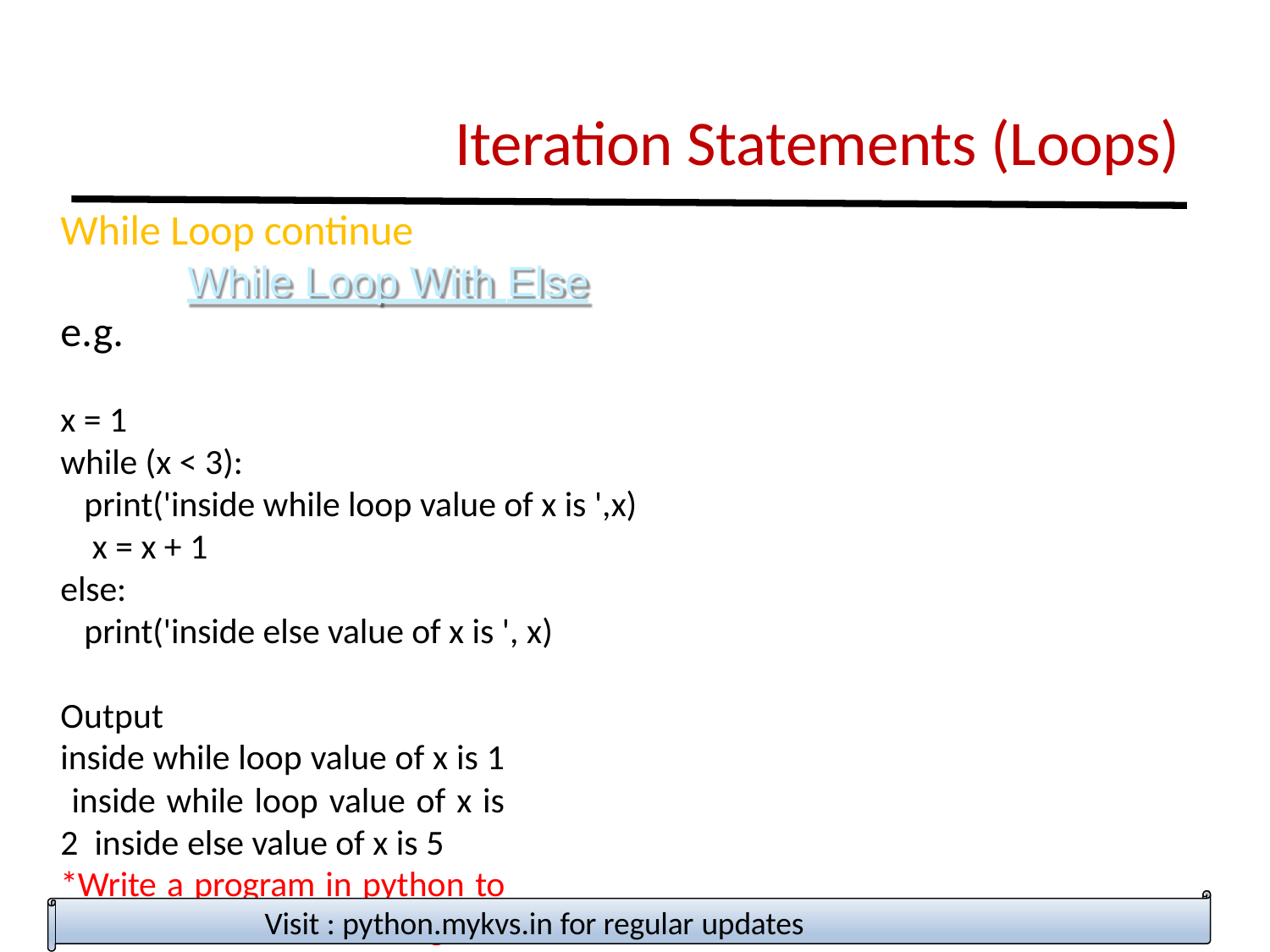

# Iteration Statements (Loops)

While Loop continue
While Loop With Else
e.g.

x = 1
while (x < 3):
print('inside while loop value of x is ',x)  x = x + 1
else:
print('inside else value of x is ', x)

Output
inside while loop value of x is 1  inside while loop value of x is 2  inside else value of x is 5
*Write a program in python to find out the factorial of a given number

Visit : python.mykvs.in for regular updates